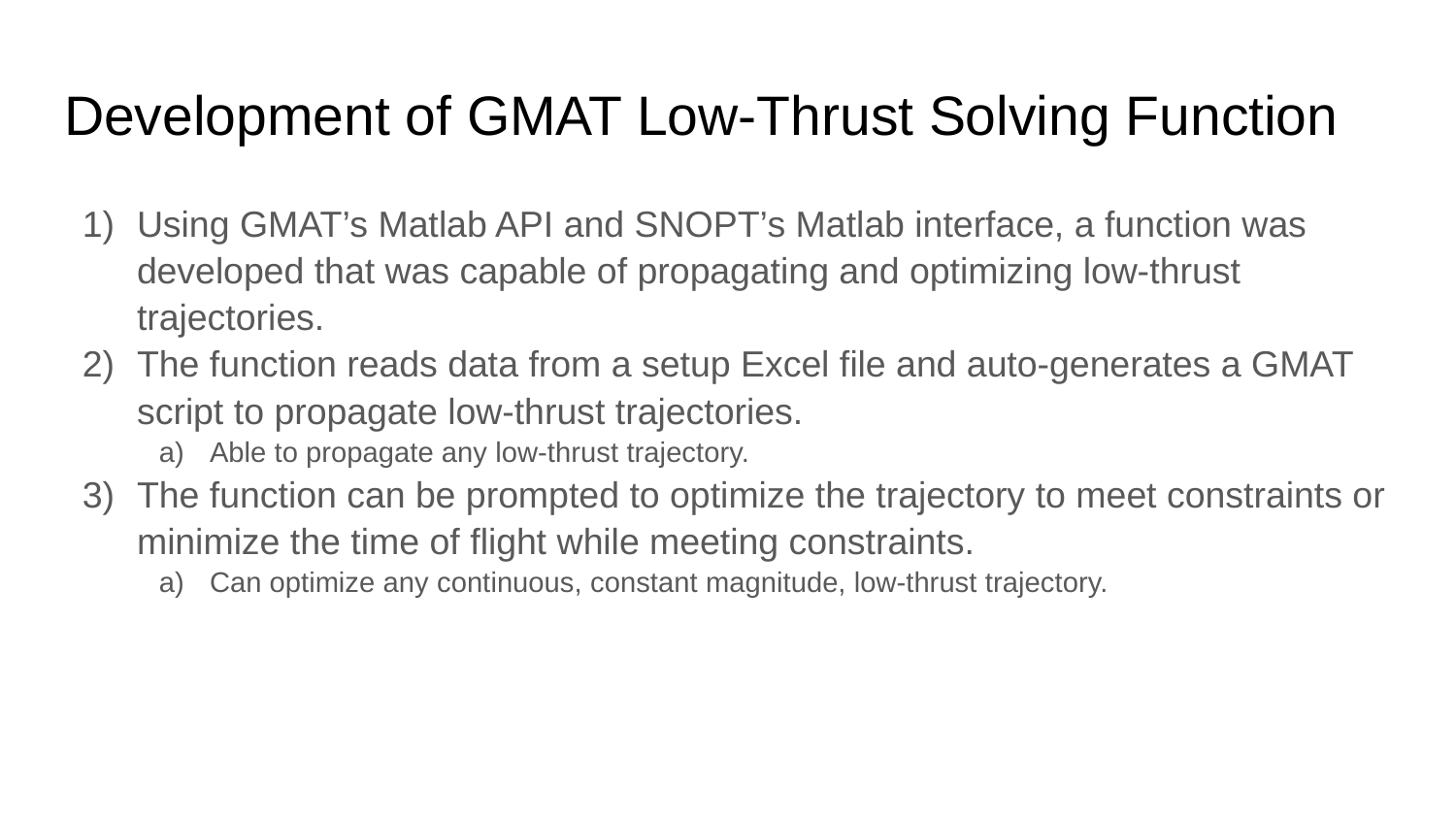

# Development of GMAT Low-Thrust Solving Function
Using GMAT’s Matlab API and SNOPT’s Matlab interface, a function was developed that was capable of propagating and optimizing low-thrust trajectories.
The function reads data from a setup Excel file and auto-generates a GMAT script to propagate low-thrust trajectories.
Able to propagate any low-thrust trajectory.
The function can be prompted to optimize the trajectory to meet constraints or minimize the time of flight while meeting constraints.
Can optimize any continuous, constant magnitude, low-thrust trajectory.